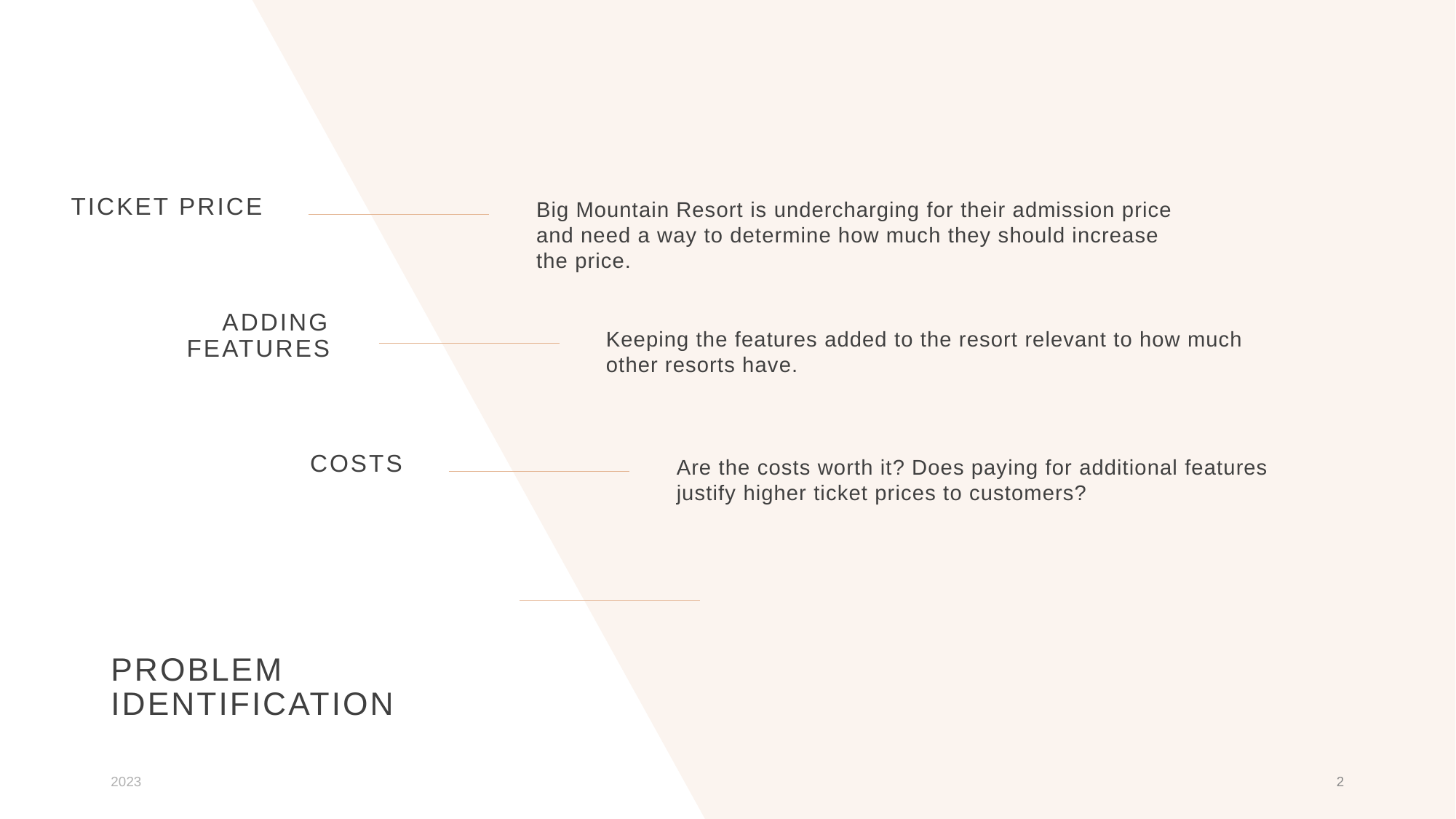

Ticket Price
Big Mountain Resort is undercharging for their admission price and need a way to determine how much they should increase the price.

Adding features
Keeping the features added to the resort relevant to how much other resorts have.

Costs
Are the costs worth it? Does paying for additional features justify higher ticket prices to customers?

# PROBLEM Identification
2023

2